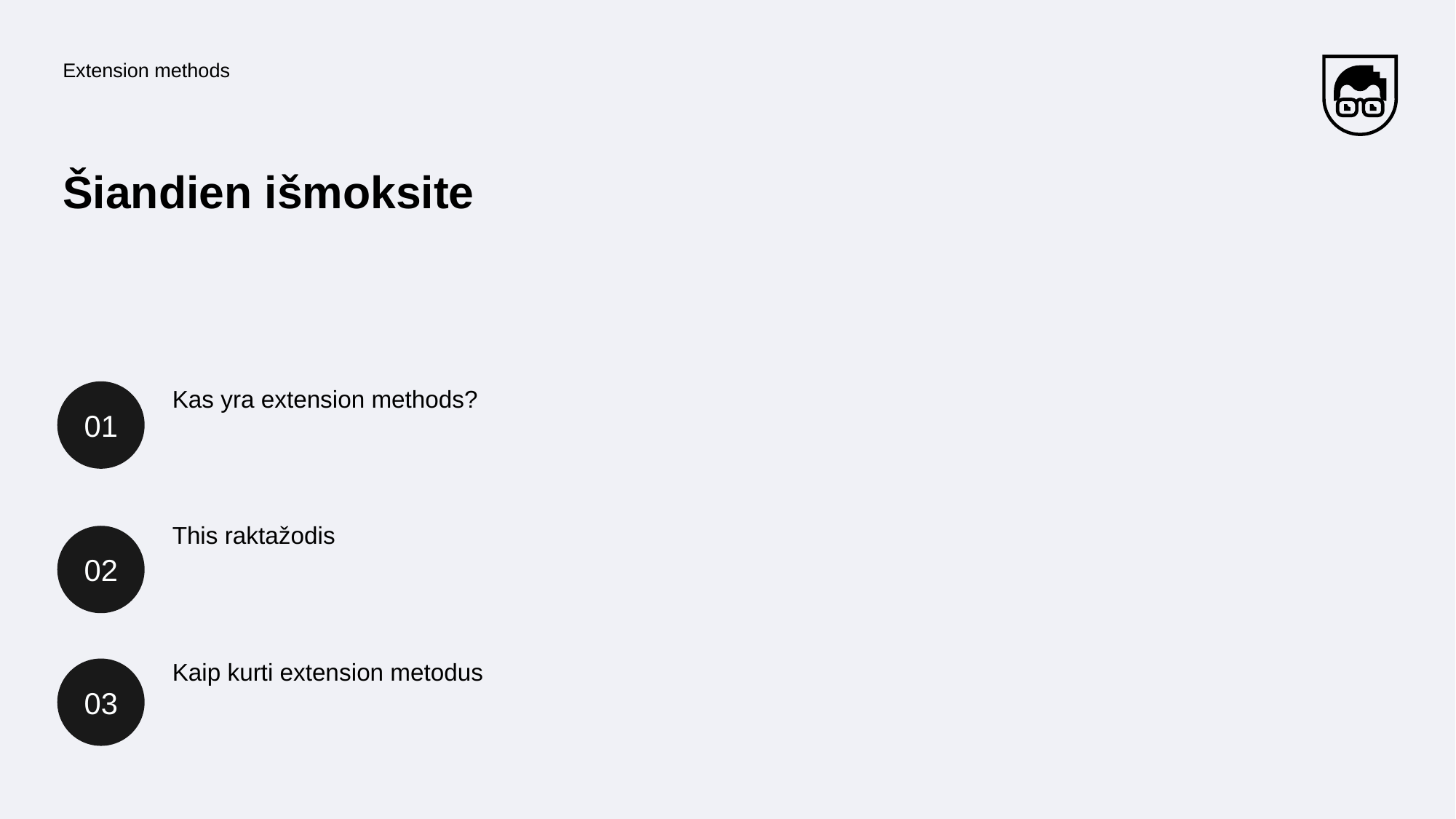

Extension methods
# Šiandien išmoksite

01
Kas yra extension methods?
This raktažodis

02
Kaip kurti extension metodus

03